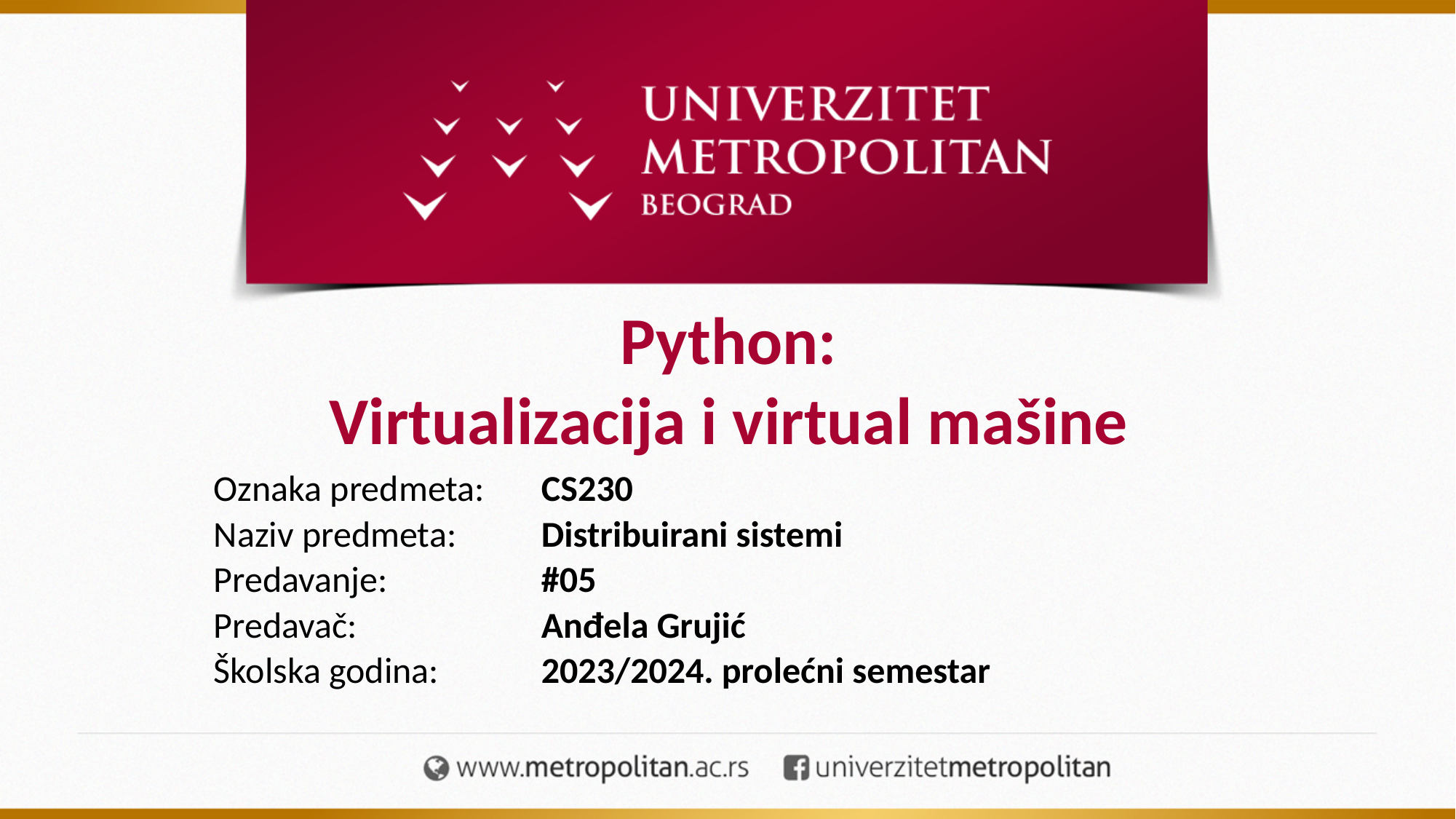

Python:
Virtualizacija i virtual mašine
Oznaka predmeta: 	CS230
Naziv predmeta:  	Distribuirani sistemi
Predavanje:		#05
Predavač:		Anđela Grujić
Školska godina:	2023/2024. prolećni semestar